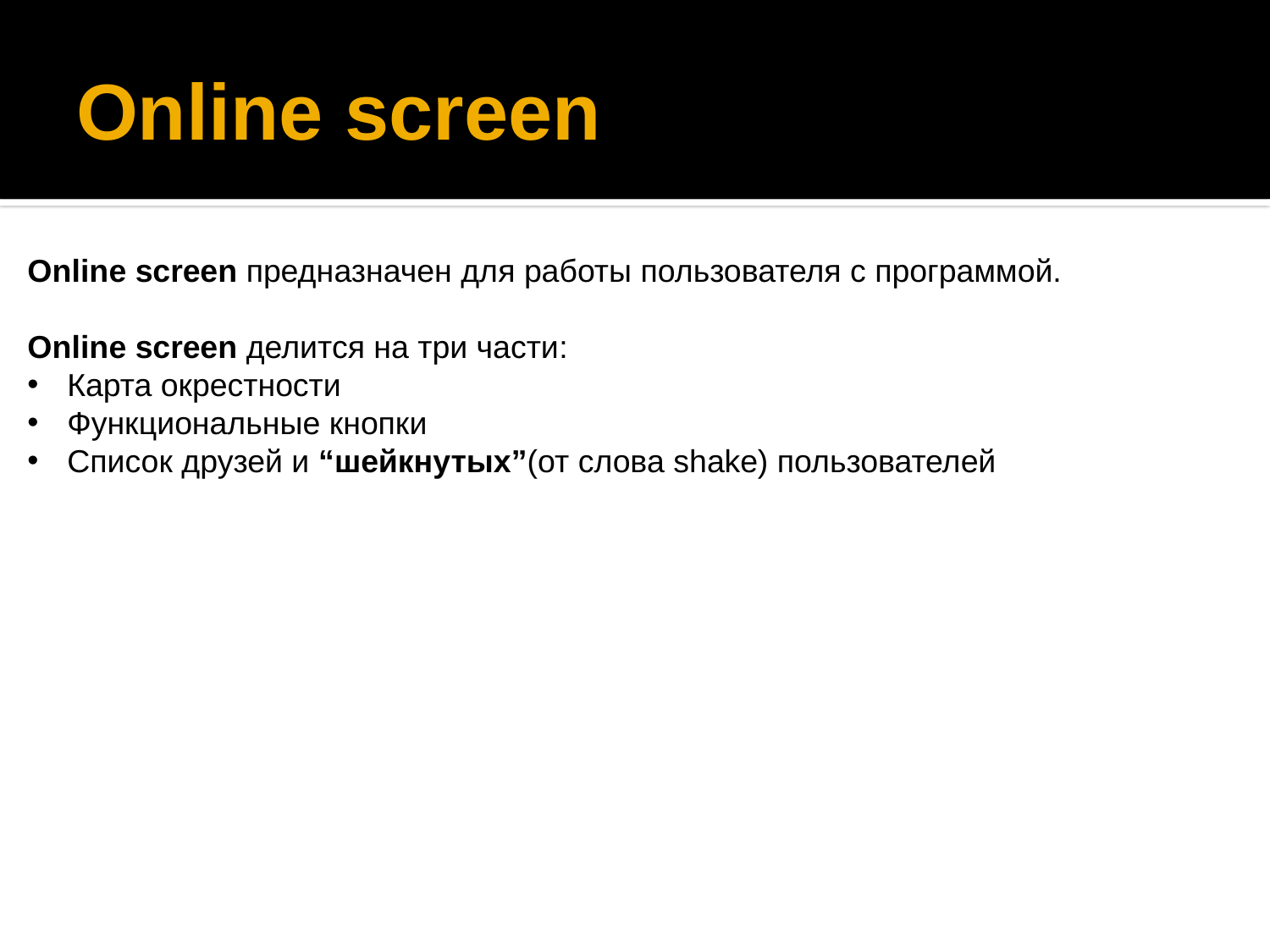

# Online screen
Online screen предназначен для работы пользователя с программой.

Online screen делится на три части:
Карта окрестности
Функциональные кнопки
Список друзей и “шейкнутых”(от слова shake) пользователей